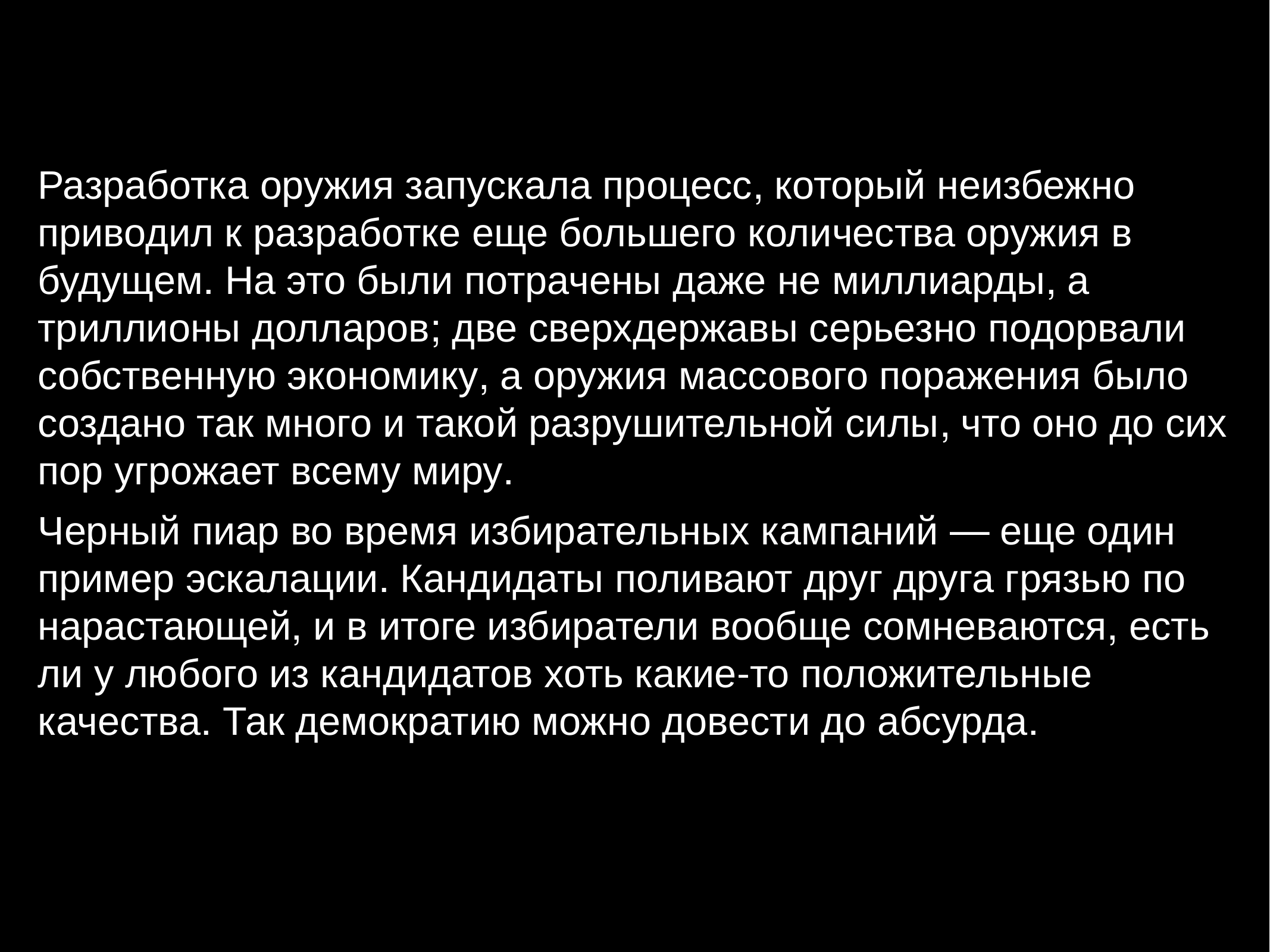

54
Разработка оружия запускала процесс, который неизбежно приводил к разработке еще большего количества оружия в будущем. На это были потрачены даже не миллиарды, а триллионы долларов; две сверхдержавы серьезно подорвали собственную экономику, а оружия массового поражения было создано так много и такой разрушительной силы, что оно до сих пор угрожает всему миру.
Черный пиар во время избирательных кампаний — еще один пример эскалации. Кандидаты поливают друг друга грязью по нарастающей, и в итоге избиратели вообще сомневаются, есть ли у любого из кандидатов хоть какие-то положительные качества. Так демократию можно довести до абсурда.